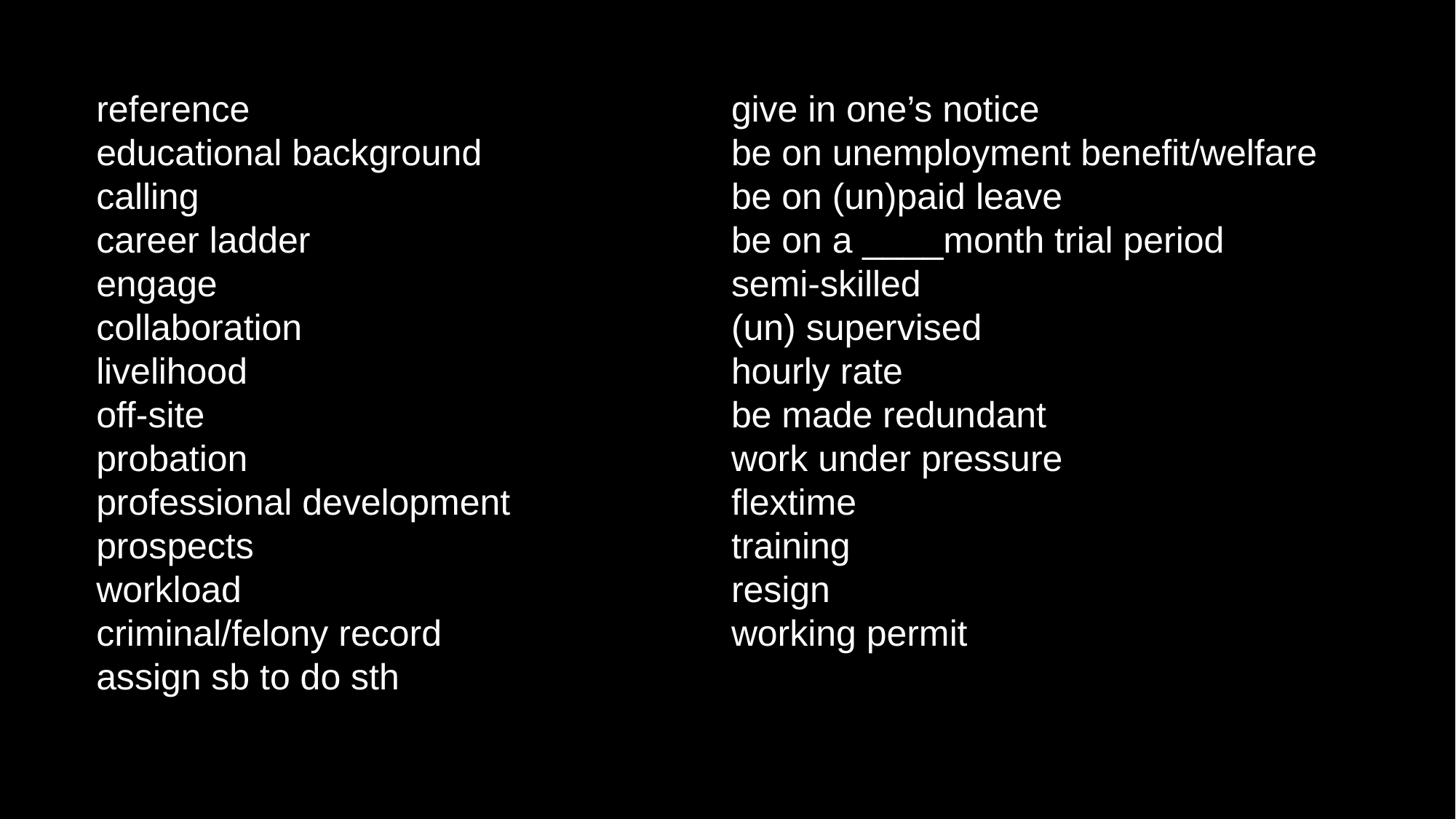

reference
educational background
calling
career ladder
engage
collaboration
livelihood
off-site
probation
professional development
prospects
workload
criminal/felony record
assign sb to do sth
give in one’s notice
be on unemployment benefit/welfare
be on (un)paid leave
be on a ____month trial period
semi-skilled
(un) supervised
hourly rate
be made redundant
work under pressure
flextime
training
resign
working permit